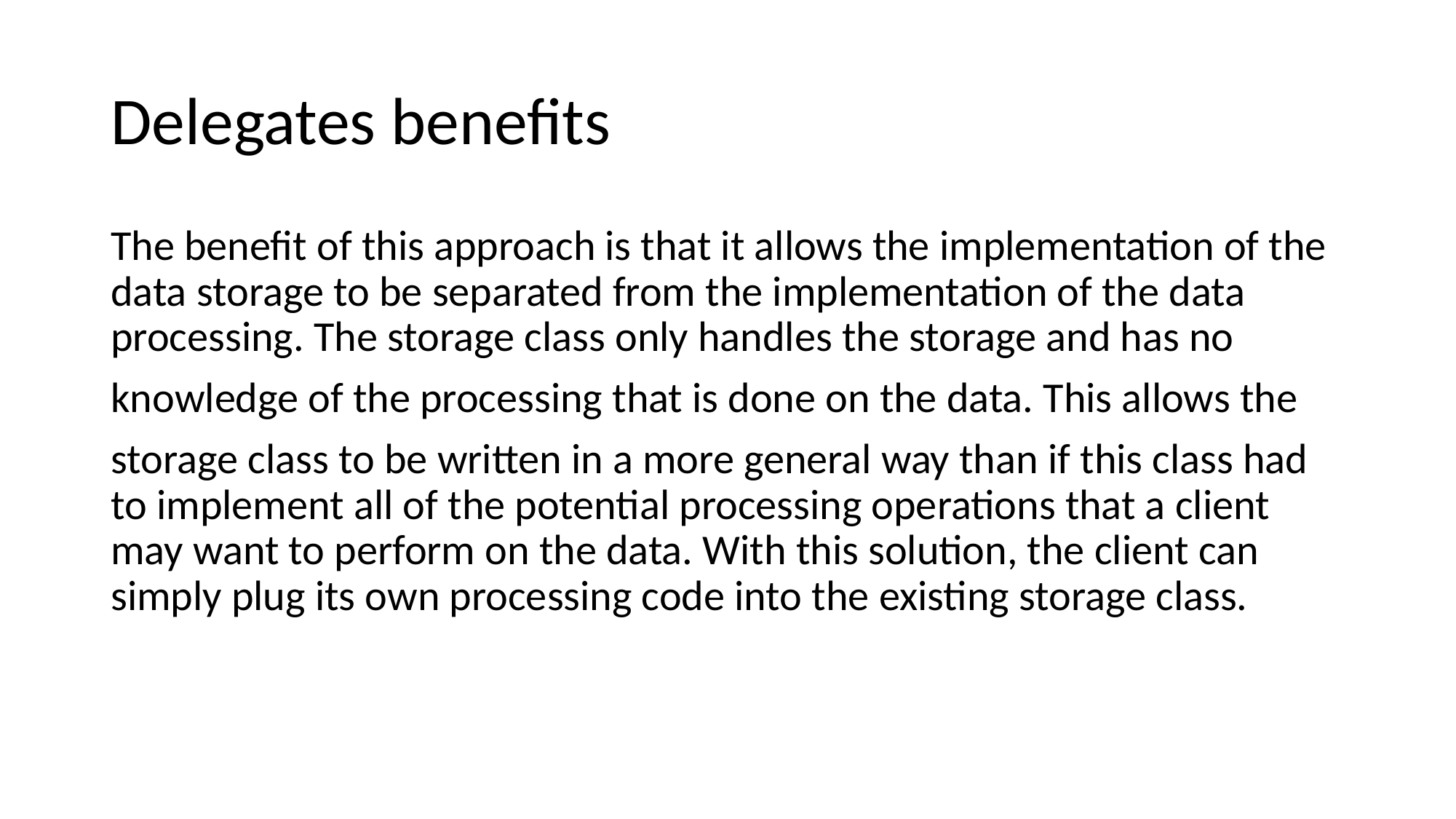

# Delegates benefits
The benefit of this approach is that it allows the implementation of the data storage to be separated from the implementation of the data processing. The storage class only handles the storage and has no
knowledge of the processing that is done on the data. This allows the
storage class to be written in a more general way than if this class had to implement all of the potential processing operations that a client may want to perform on the data. With this solution, the client can simply plug its own processing code into the existing storage class.